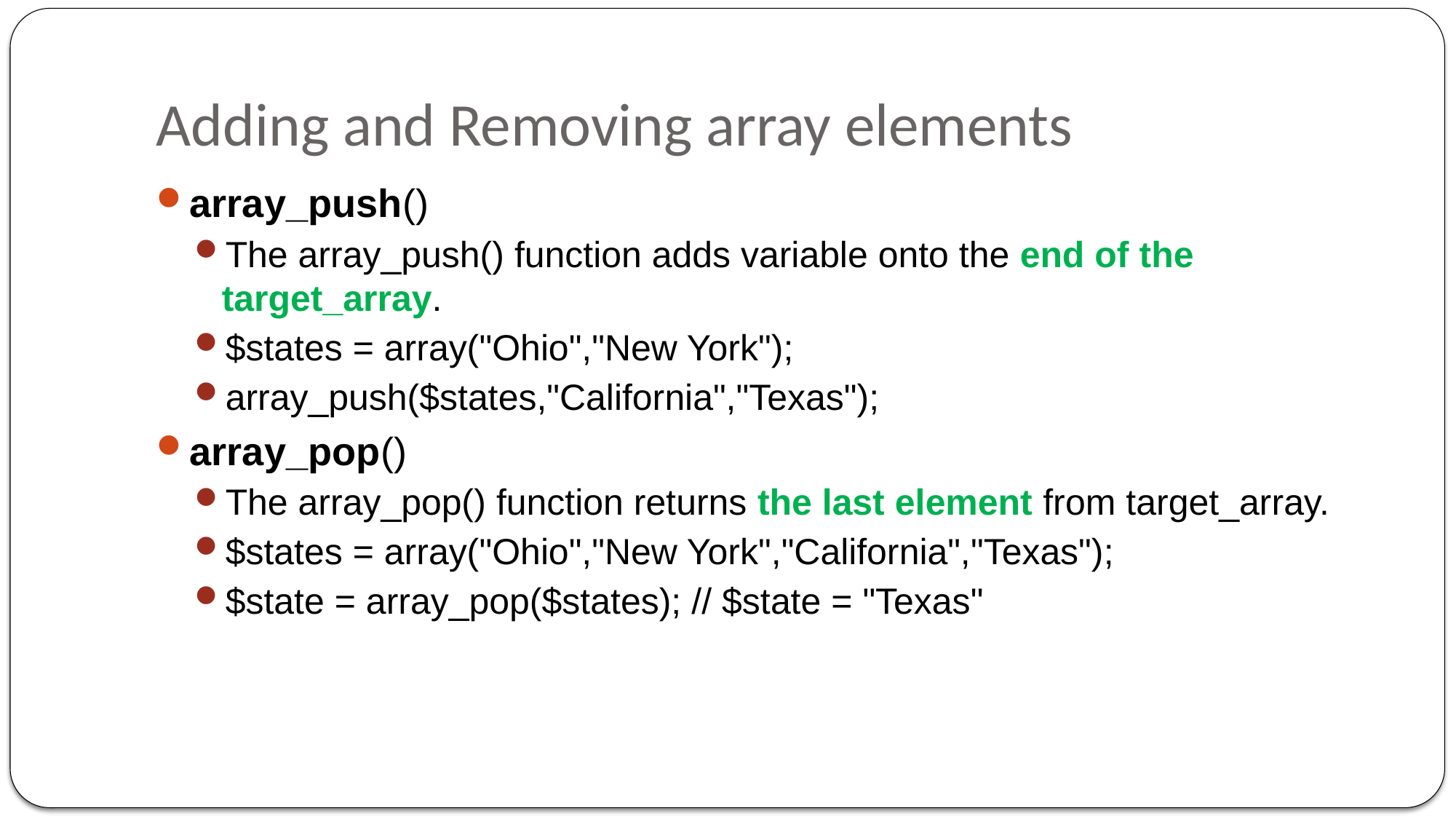

# Adding and Removing array elements
array_push()
The array_push() function adds variable onto the end of the target_array.
$states = array("Ohio","New York");
array_push($states,"California","Texas");
array_pop()
The array_pop() function returns the last element from target_array.
$states = array("Ohio","New York","California","Texas");
$state = array_pop($states); // $state = "Texas"